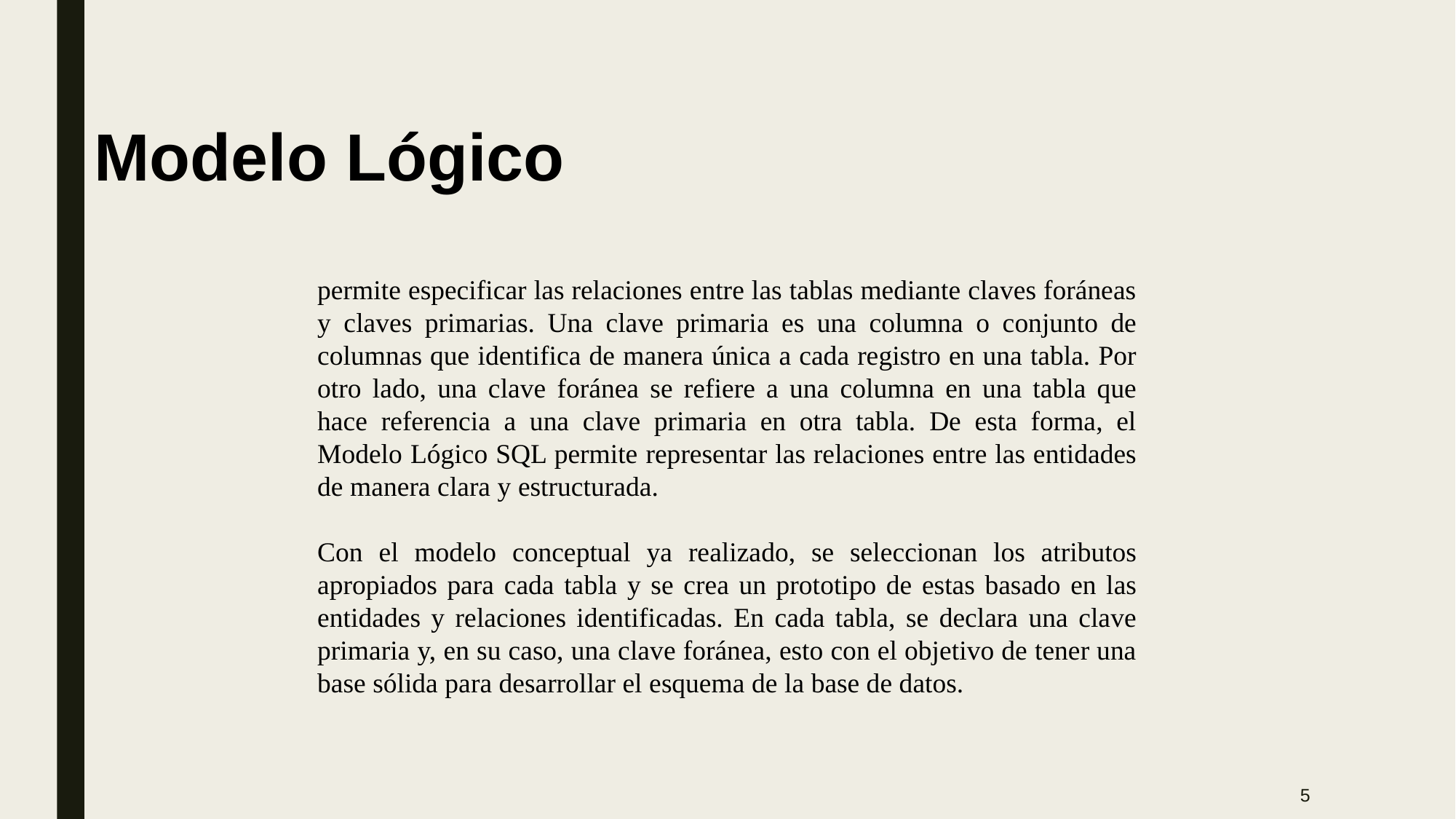

Modelo Lógico
permite especificar las relaciones entre las tablas mediante claves foráneas y claves primarias. Una clave primaria es una columna o conjunto de columnas que identifica de manera única a cada registro en una tabla. Por otro lado, una clave foránea se refiere a una columna en una tabla que hace referencia a una clave primaria en otra tabla. De esta forma, el Modelo Lógico SQL permite representar las relaciones entre las entidades de manera clara y estructurada.

Con el modelo conceptual ya realizado, se seleccionan los atributos apropiados para cada tabla y se crea un prototipo de estas basado en las entidades y relaciones identificadas. En cada tabla, se declara una clave primaria y, en su caso, una clave foránea, esto con el objetivo de tener una base sólida para desarrollar el esquema de la base de datos.
5